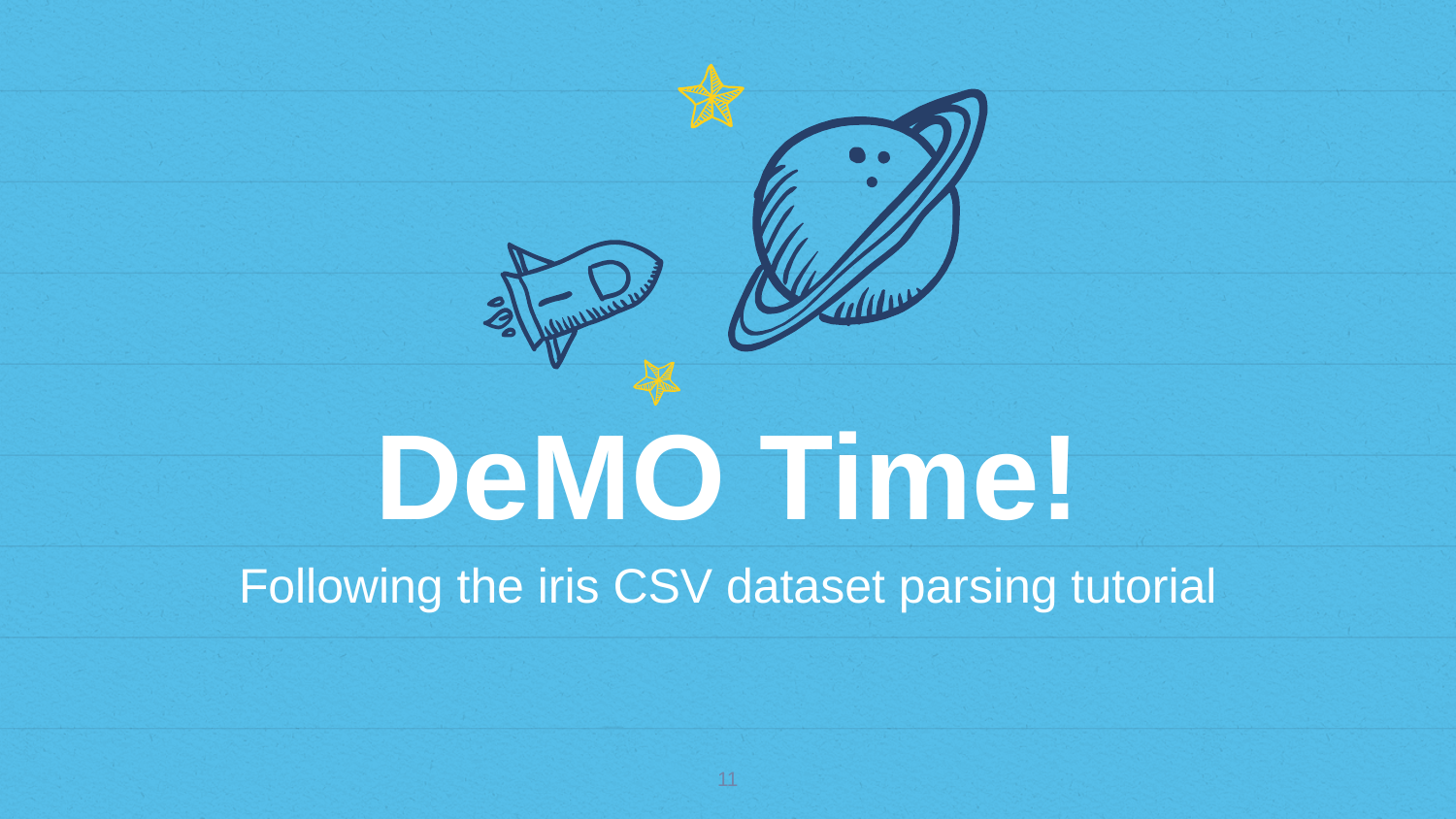

DeMO Time!
Following the iris CSV dataset parsing tutorial
11